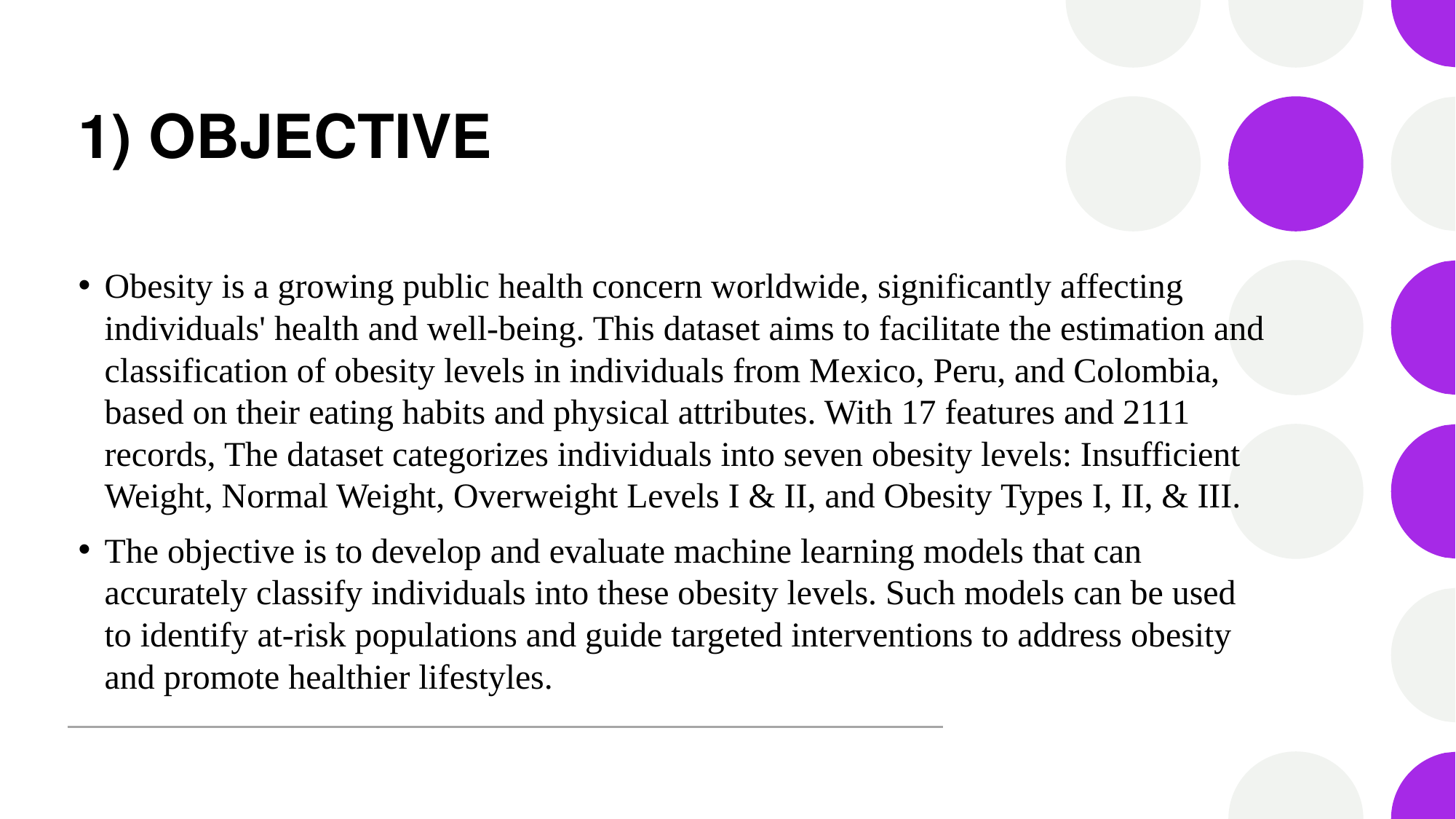

# 1) OBJECTIVE
Obesity is a growing public health concern worldwide, significantly affecting individuals' health and well-being. This dataset aims to facilitate the estimation and classification of obesity levels in individuals from Mexico, Peru, and Colombia, based on their eating habits and physical attributes. With 17 features and 2111 records, The dataset categorizes individuals into seven obesity levels: Insufficient Weight, Normal Weight, Overweight Levels I & II, and Obesity Types I, II, & III.
The objective is to develop and evaluate machine learning models that can accurately classify individuals into these obesity levels. Such models can be used to identify at-risk populations and guide targeted interventions to address obesity and promote healthier lifestyles.